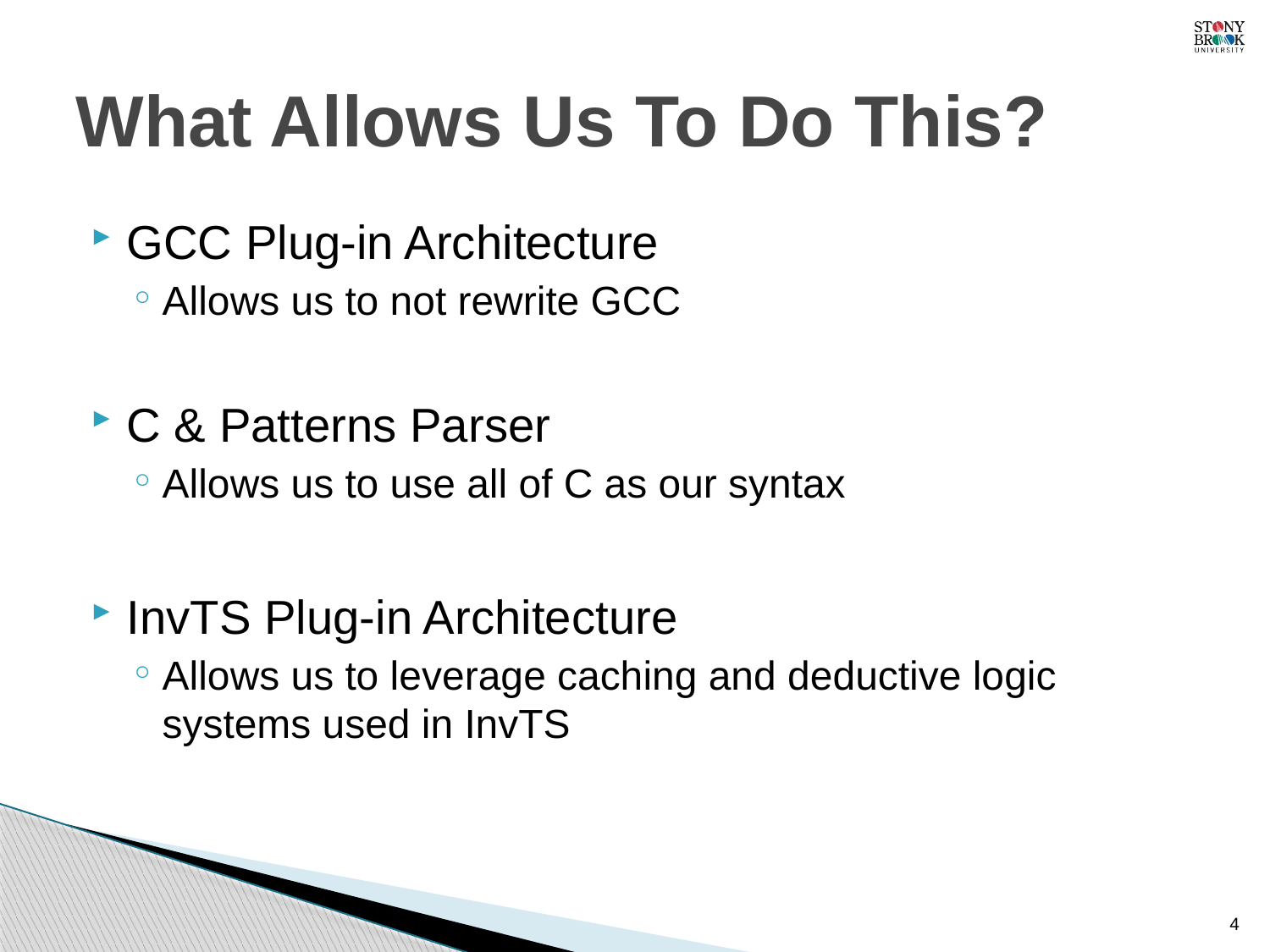

# What Allows Us To Do This?
GCC Plug-in Architecture
Allows us to not rewrite GCC

C & Patterns Parser
Allows us to use all of C as our syntax

InvTS Plug-in Architecture
Allows us to leverage caching and deductive logic systems used in InvTS

4